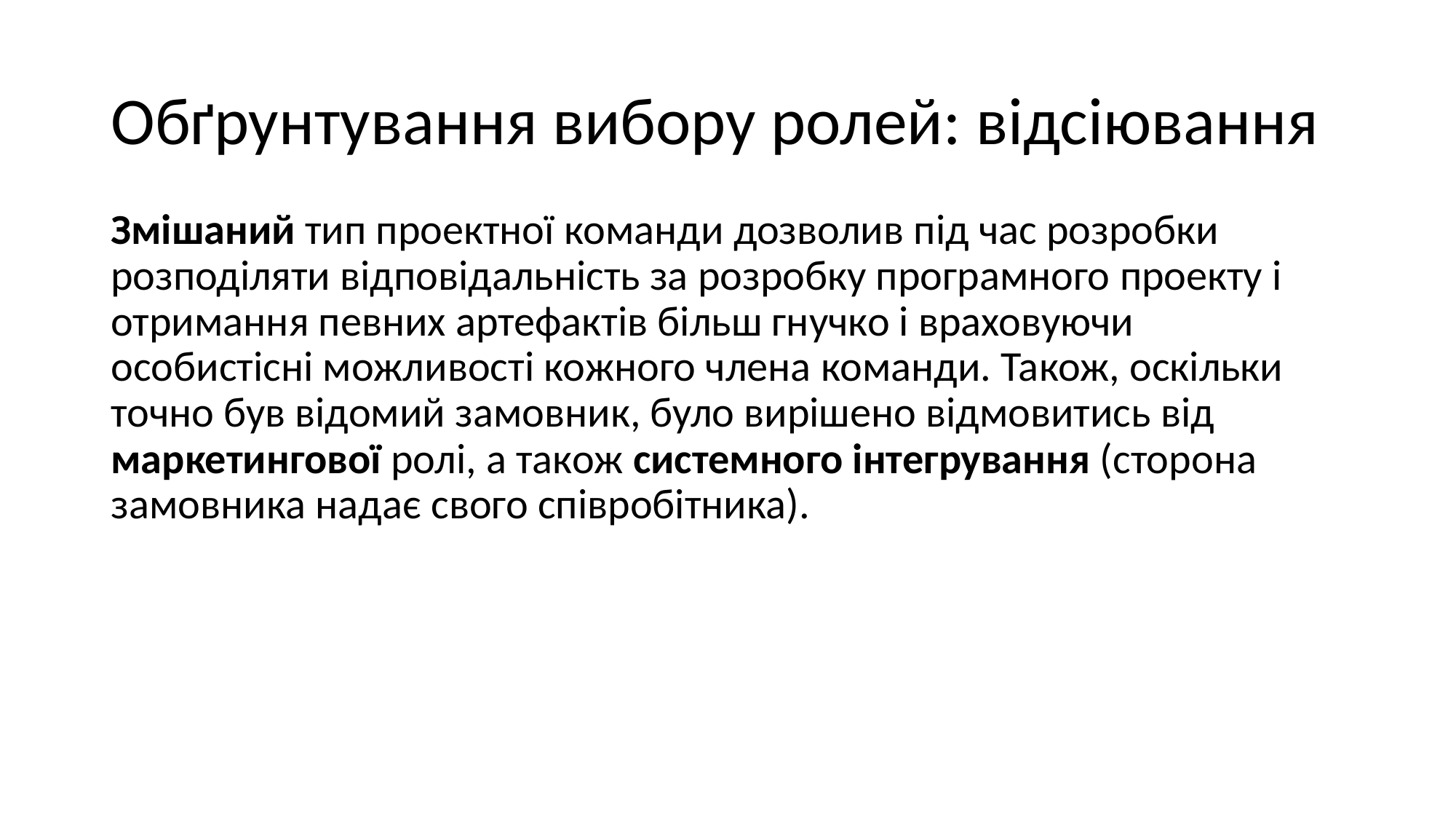

# Обґрунтування вибору ролей: відсіювання
Змішаний тип проектної команди дозволив під час розробки розподіляти відповідальність за розробку програмного проекту і отримання певних артефактів більш гнучко і враховуючи особистісні можливості кожного члена команди. Також, оскільки точно був відомий замовник, було вирішено відмовитись від маркетингової ролі, а також системного інтегрування (сторона замовника надає свого співробітника).